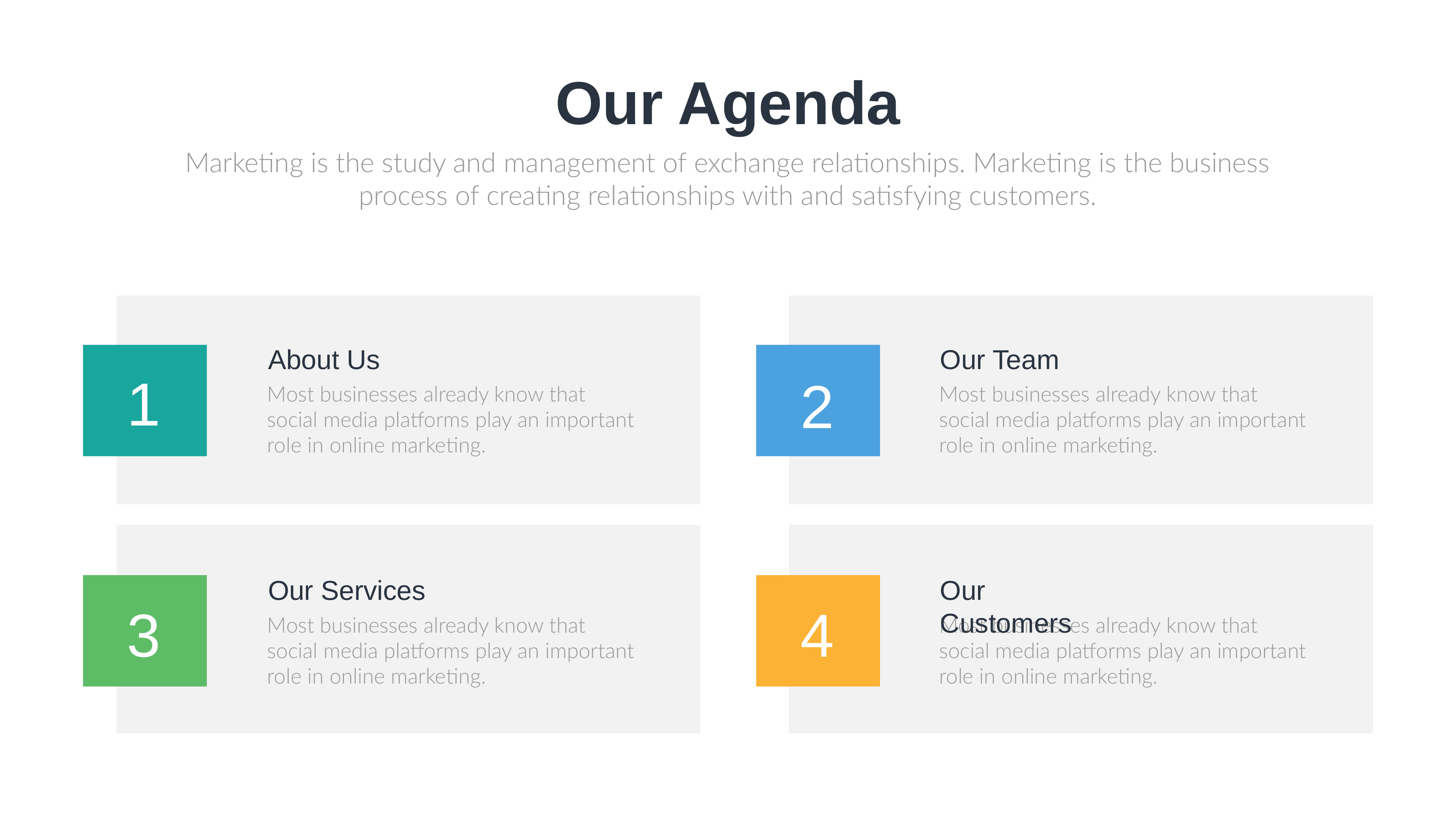

Our Agenda
Marketing is the study and management of exchange relationships. Marketing is the business process of creating relationships with and satisfying customers.

About Us
Most businesses already know that social media platforms play an important role in online marketing.
Our Team
Most businesses already know that social media platforms play an important role in online marketing.

1
2

Our Services
Most businesses already know that social media platforms play an important role in online marketing.
Our Customers
Most businesses already know that social media platforms play an important role in online marketing.

3
4